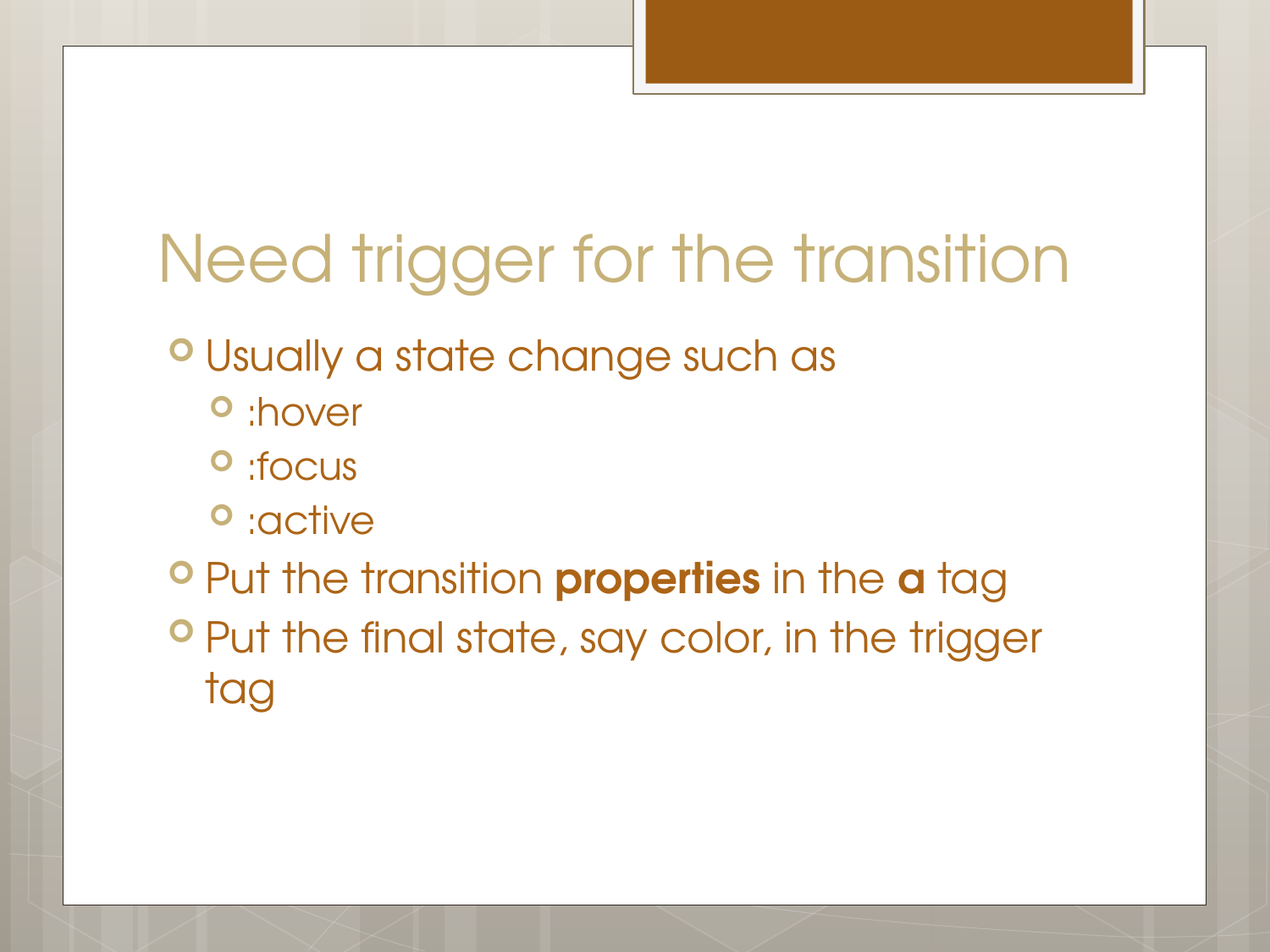

# Need trigger for the transition
Usually a state change such as
:hover
:focus
:active
Put the transition properties in the a tag
Put the final state, say color, in the trigger tag